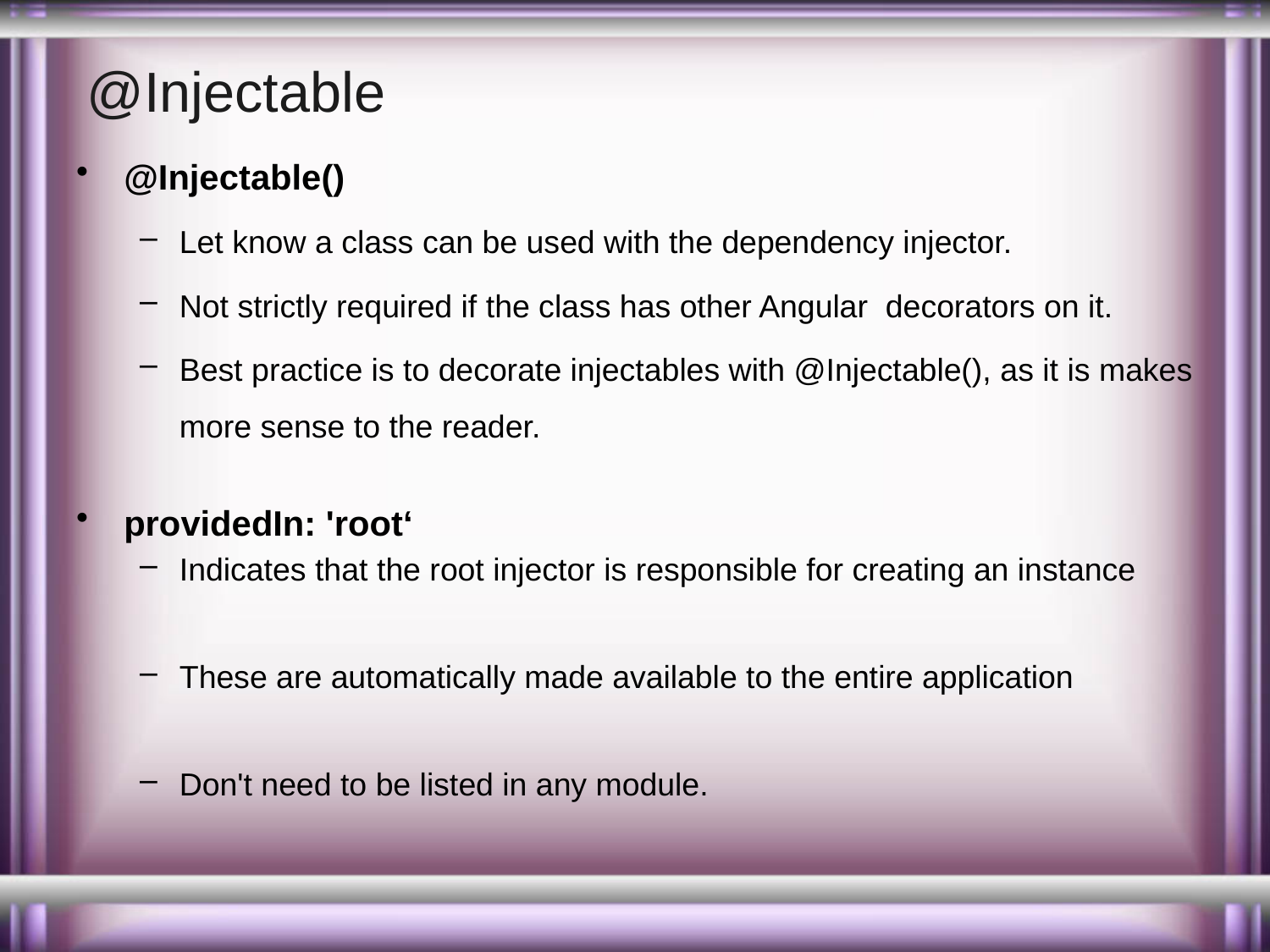

# @Injectable
@Injectable()
Let know a class can be used with the dependency injector.
Not strictly required if the class has other Angular  decorators on it.
Best practice is to decorate injectables with @Injectable(), as it is makes more sense to the reader.

providedIn: 'root‘
Indicates that the root injector is responsible for creating an instance

These are automatically made available to the entire application

Don't need to be listed in any module.